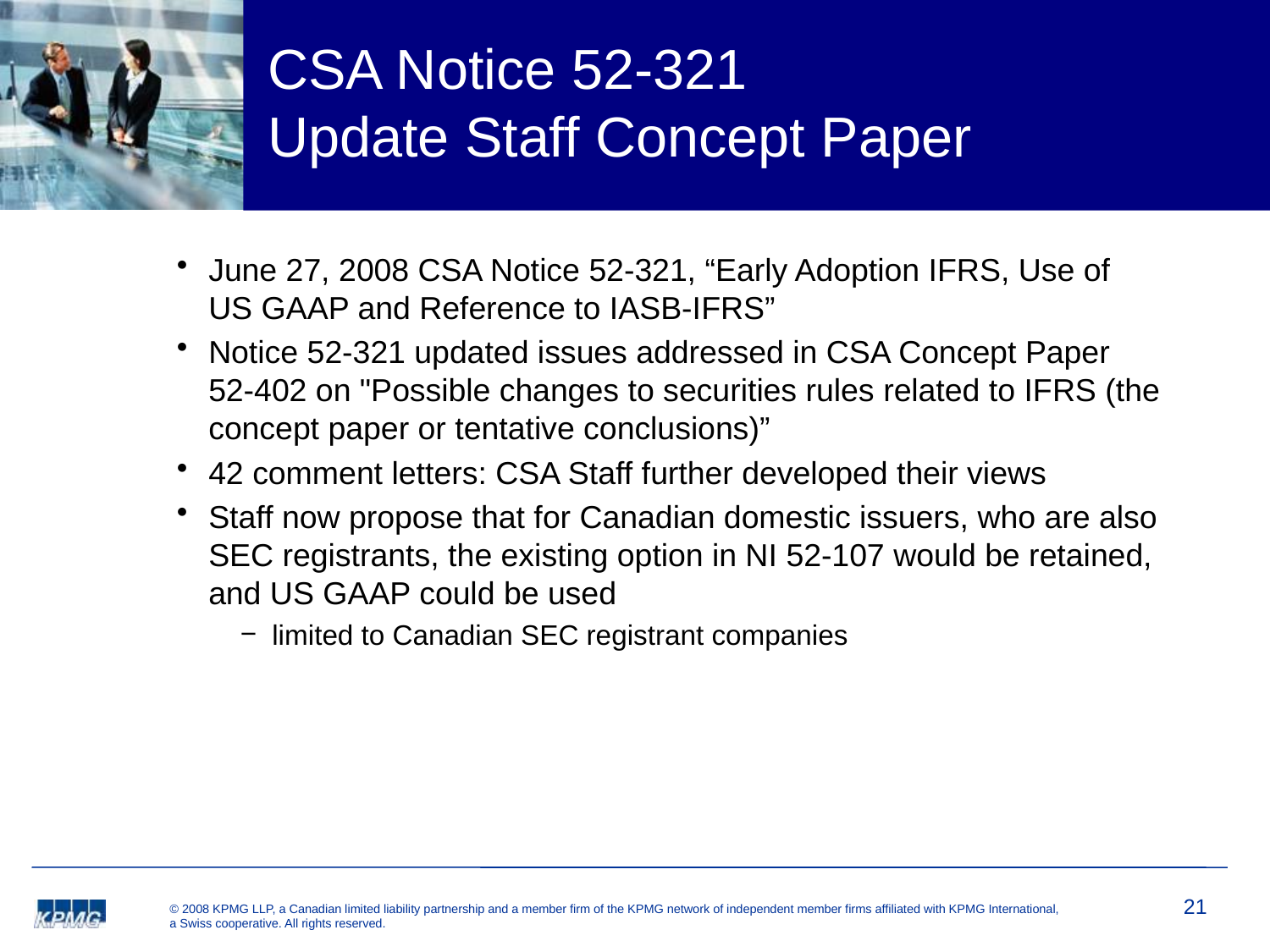

# CSA Notice 52-321 Update Staff Concept Paper
June 27, 2008 CSA Notice 52-321, “Early Adoption IFRS, Use of US GAAP and Reference to IASB-IFRS”
Notice 52-321 updated issues addressed in CSA Concept Paper 52-402 on "Possible changes to securities rules related to IFRS (the concept paper or tentative conclusions)”
42 comment letters: CSA Staff further developed their views
Staff now propose that for Canadian domestic issuers, who are also SEC registrants, the existing option in NI 52-107 would be retained, and US GAAP could be used
limited to Canadian SEC registrant companies